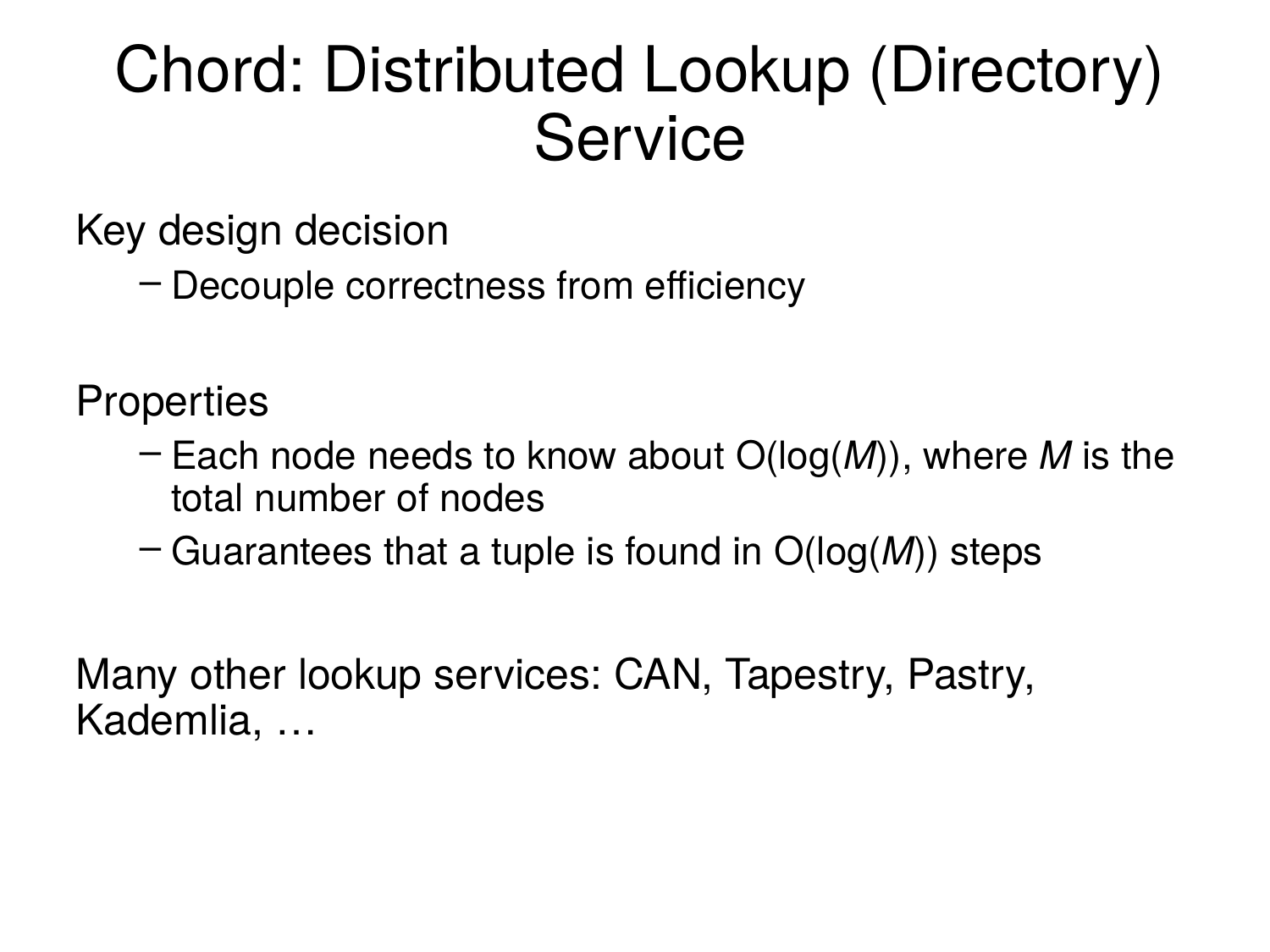

# Chord: Distributed Lookup (Directory) Service

Key design decision
Decouple correctness from efficiency

Properties
Each node needs to know about O(log(M)), where M is the total number of nodes
Guarantees that a tuple is found in O(log(M)) steps

Many other lookup services: CAN, Tapestry, Pastry, Kademlia, …